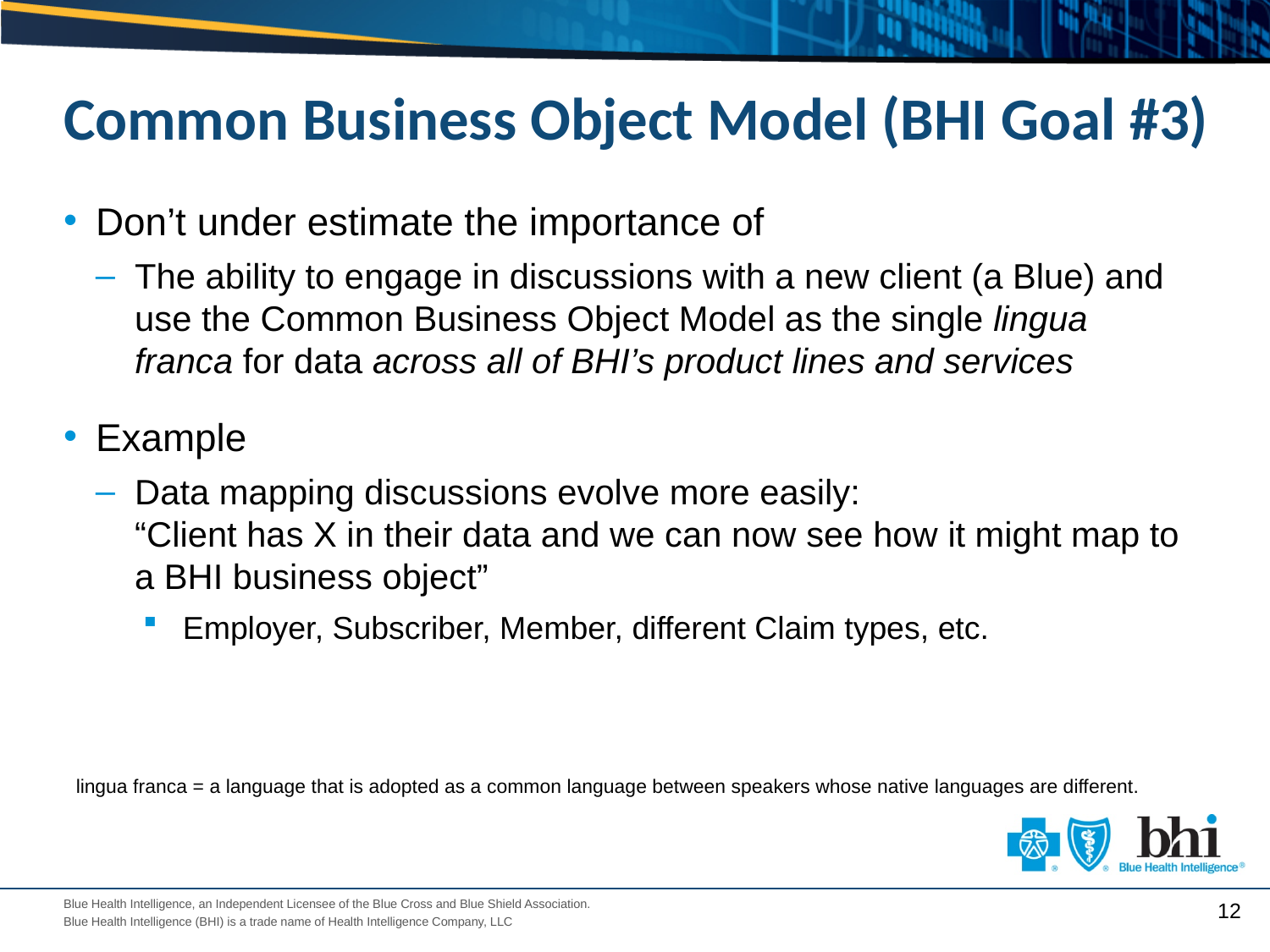

# Common Business Object Model (BHI Goal #3)
Don’t under estimate the importance of
The ability to engage in discussions with a new client (a Blue) and use the Common Business Object Model as the single lingua franca for data across all of BHI’s product lines and services
Example
Data mapping discussions evolve more easily:
“Client has X in their data and we can now see how it might map to a BHI business object”
Employer, Subscriber, Member, different Claim types, etc.
lingua franca = a language that is adopted as a common language between speakers whose native languages are different.